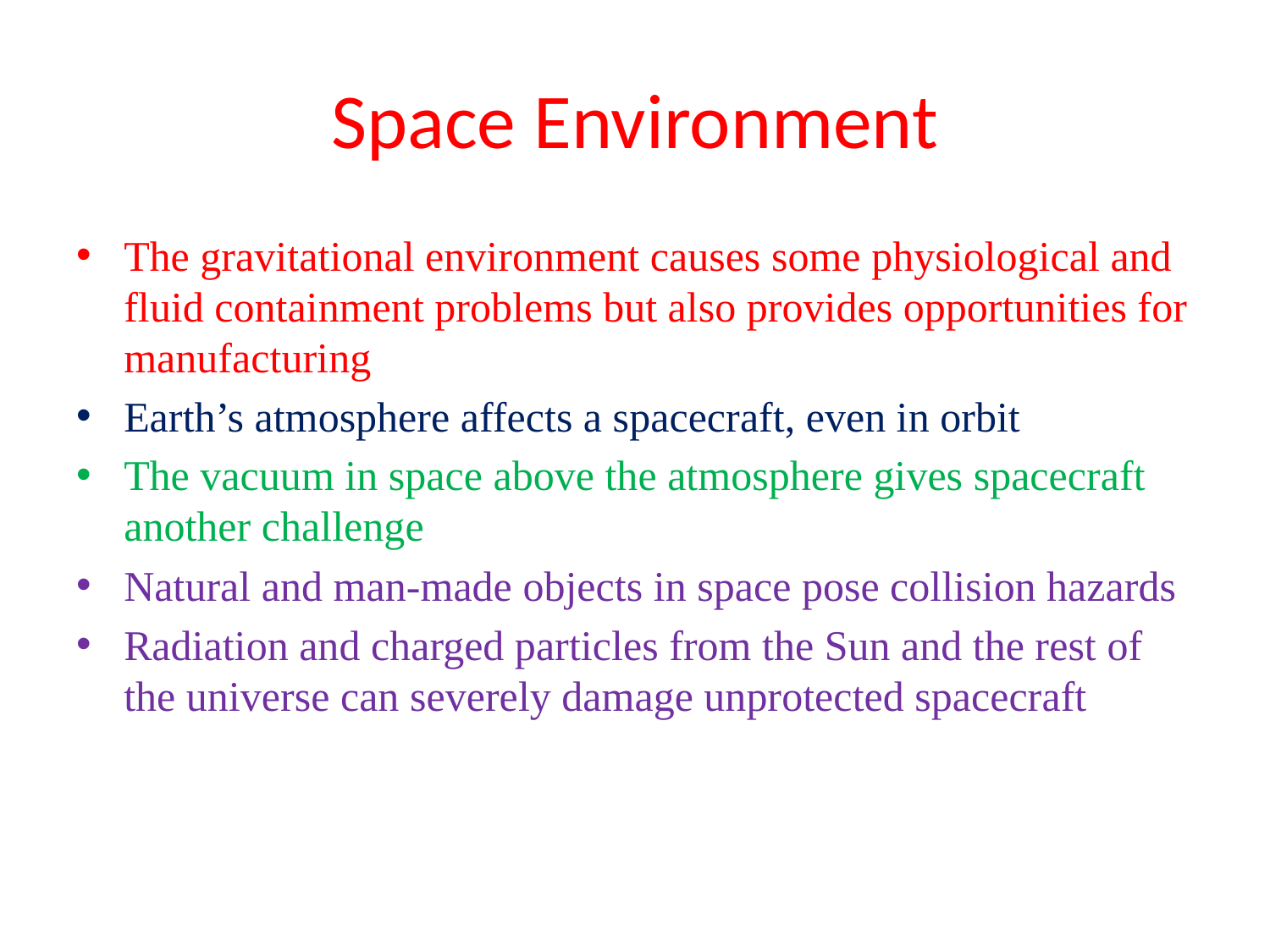

# Space Environment
The gravitational environment causes some physiological and fluid containment problems but also provides opportunities for manufacturing
Earth’s atmosphere affects a spacecraft, even in orbit
The vacuum in space above the atmosphere gives spacecraft another challenge
Natural and man-made objects in space pose collision hazards
Radiation and charged particles from the Sun and the rest of the universe can severely damage unprotected spacecraft